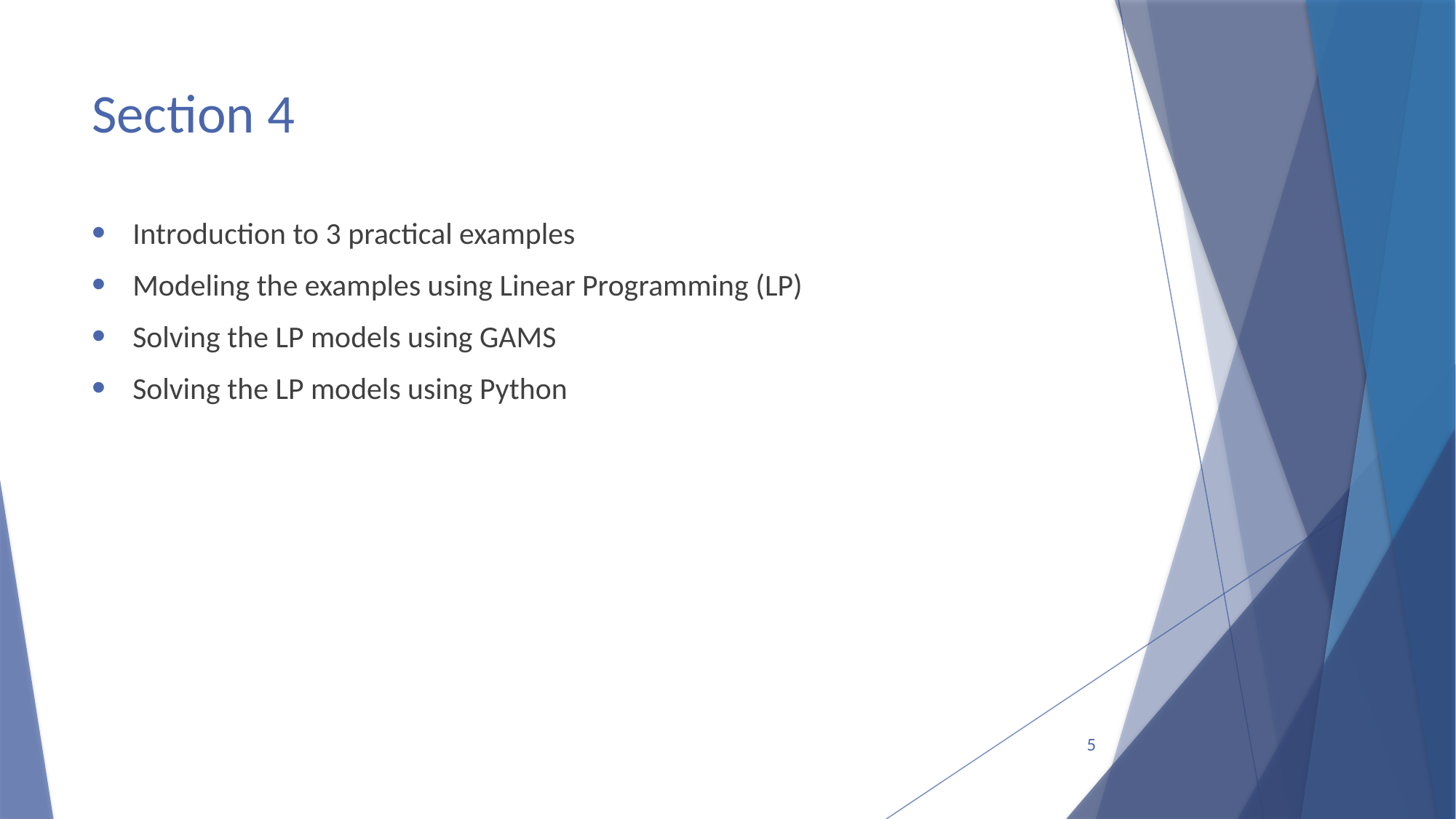

# Section 4
Introduction to 3 practical examples
Modeling the examples using Linear Programming (LP)
Solving the LP models using GAMS
Solving the LP models using Python
5